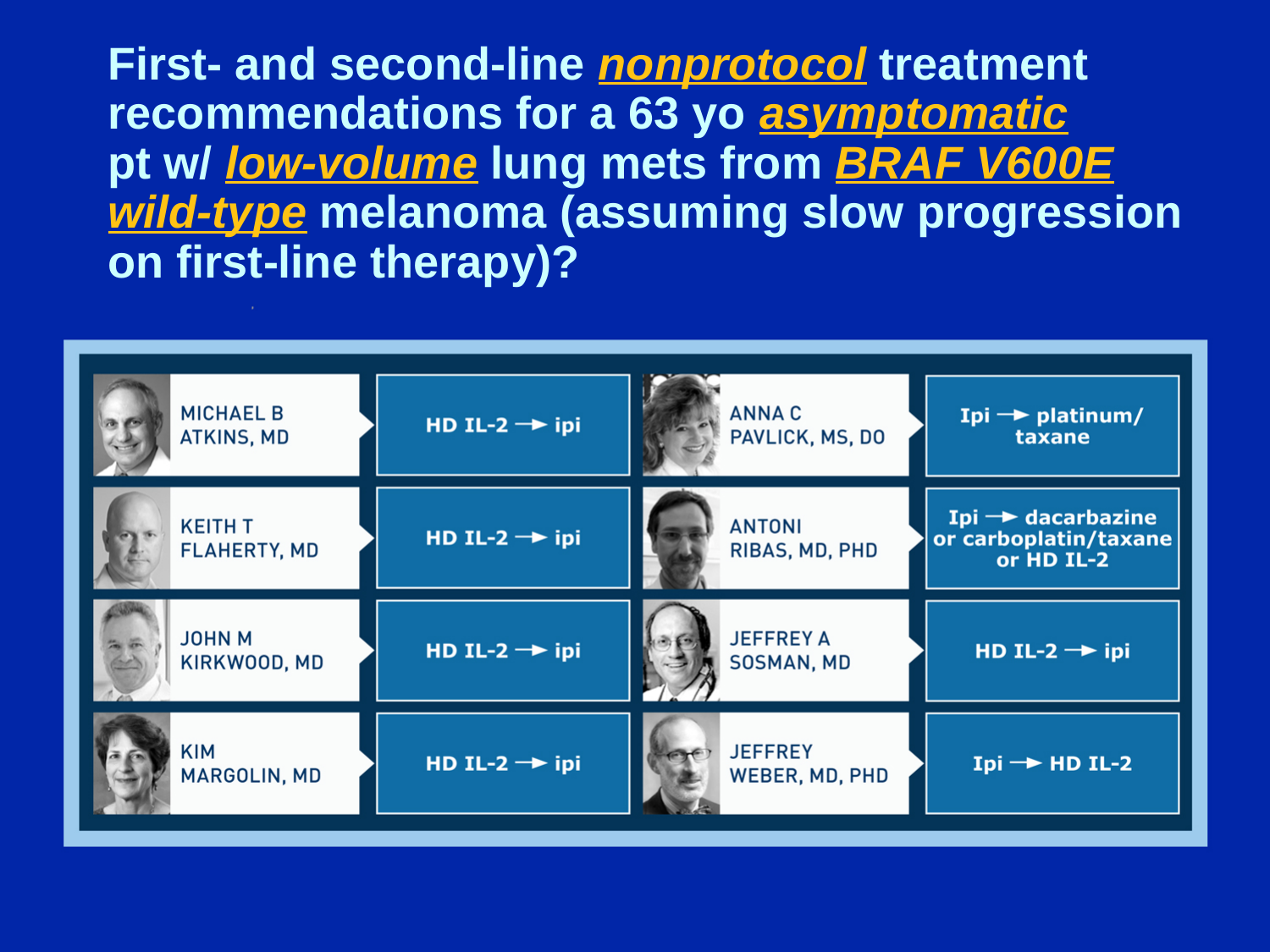

# First- and second-line nonprotocol treatment recommendations for a 63 yo asymptomatic pt w/ low-volume lung mets from BRAF V600E wild-type melanoma (assuming slow progression on first-line therapy)?